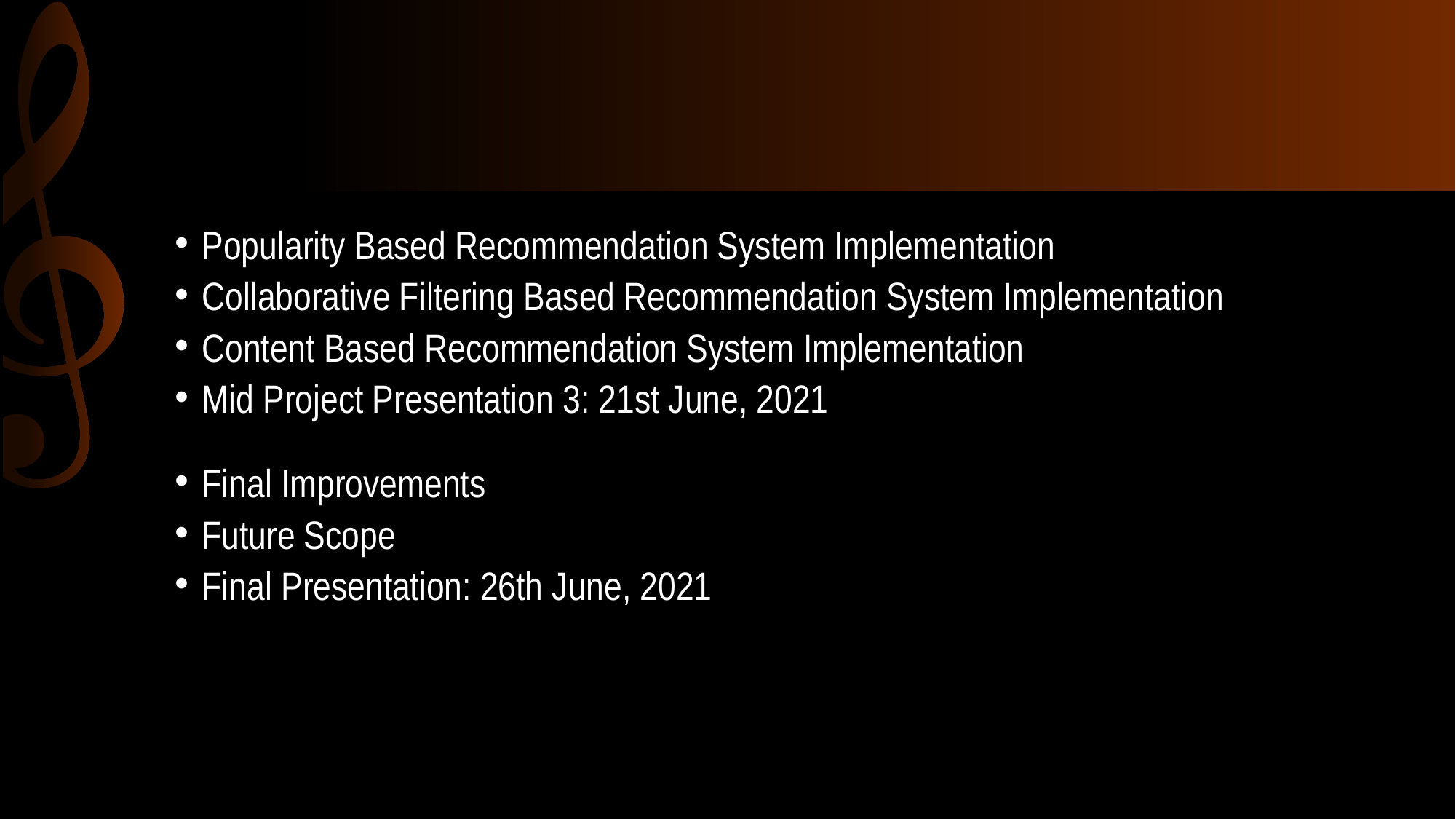

Popularity Based Recommendation System Implementation
Collaborative Filtering Based Recommendation System Implementation
Content Based Recommendation System Implementation
Mid Project Presentation 3: 21st June, 2021
Final Improvements
Future Scope
Final Presentation: 26th June, 2021